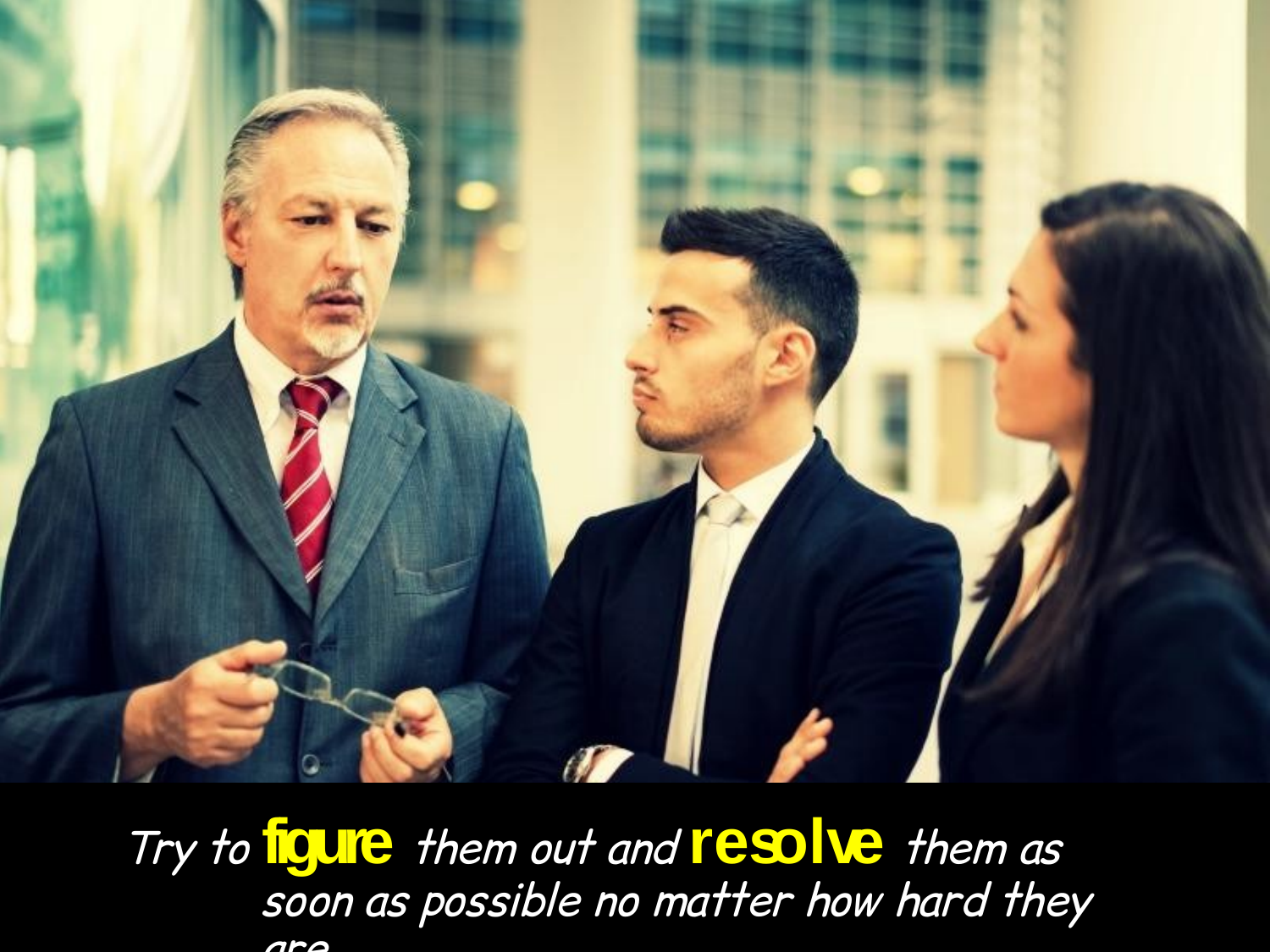

Try to figure them out and resolve them as soon as possible no matter how hard they are